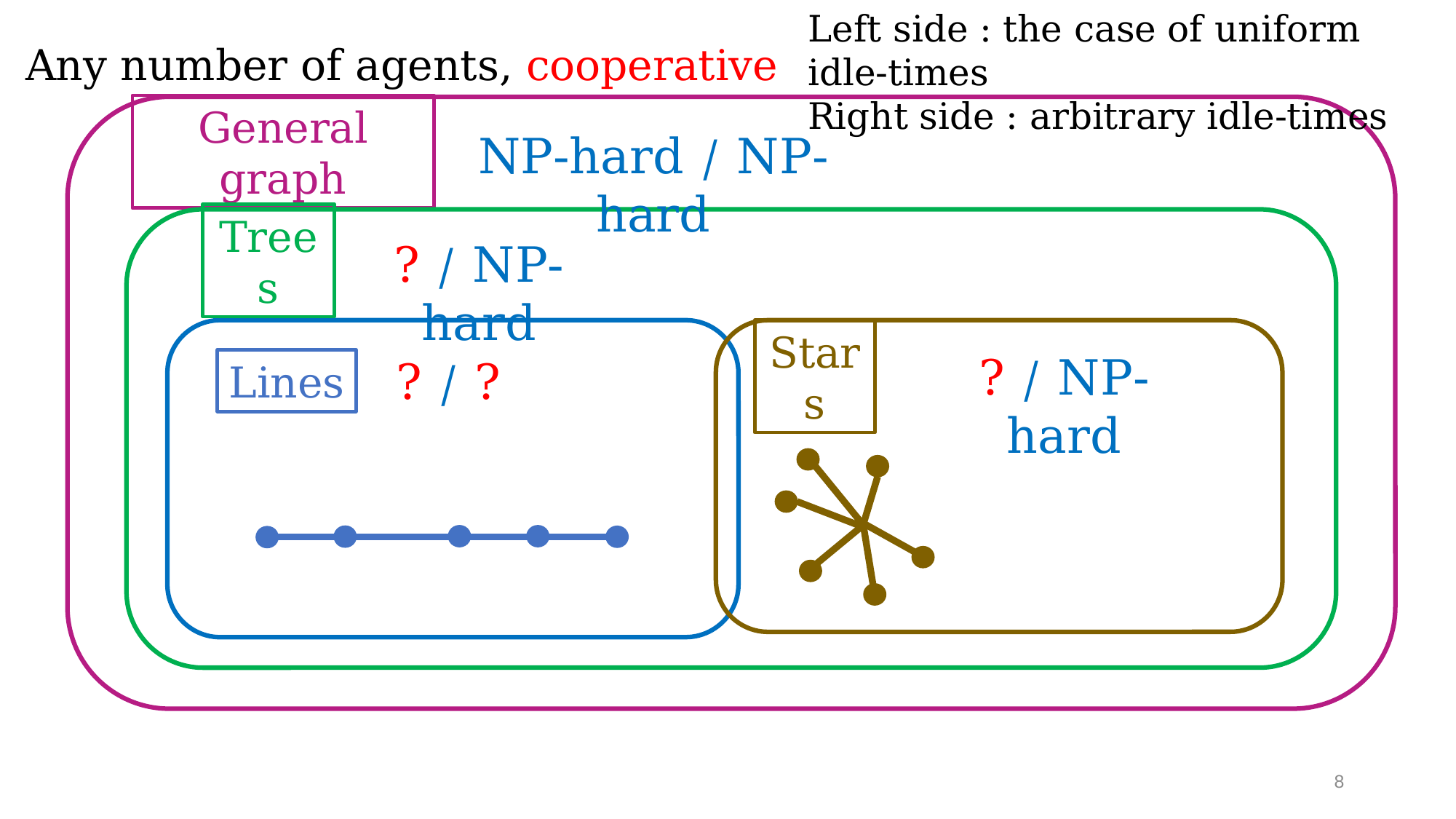

Left side : the case of uniform idle-times
Right side : arbitrary idle-times
Any number of agents, cooperative

General graph
NP-hard / NP-hard

? / NP-hard
Trees

? / NP-hard
Stars
? / ?
Lines

8